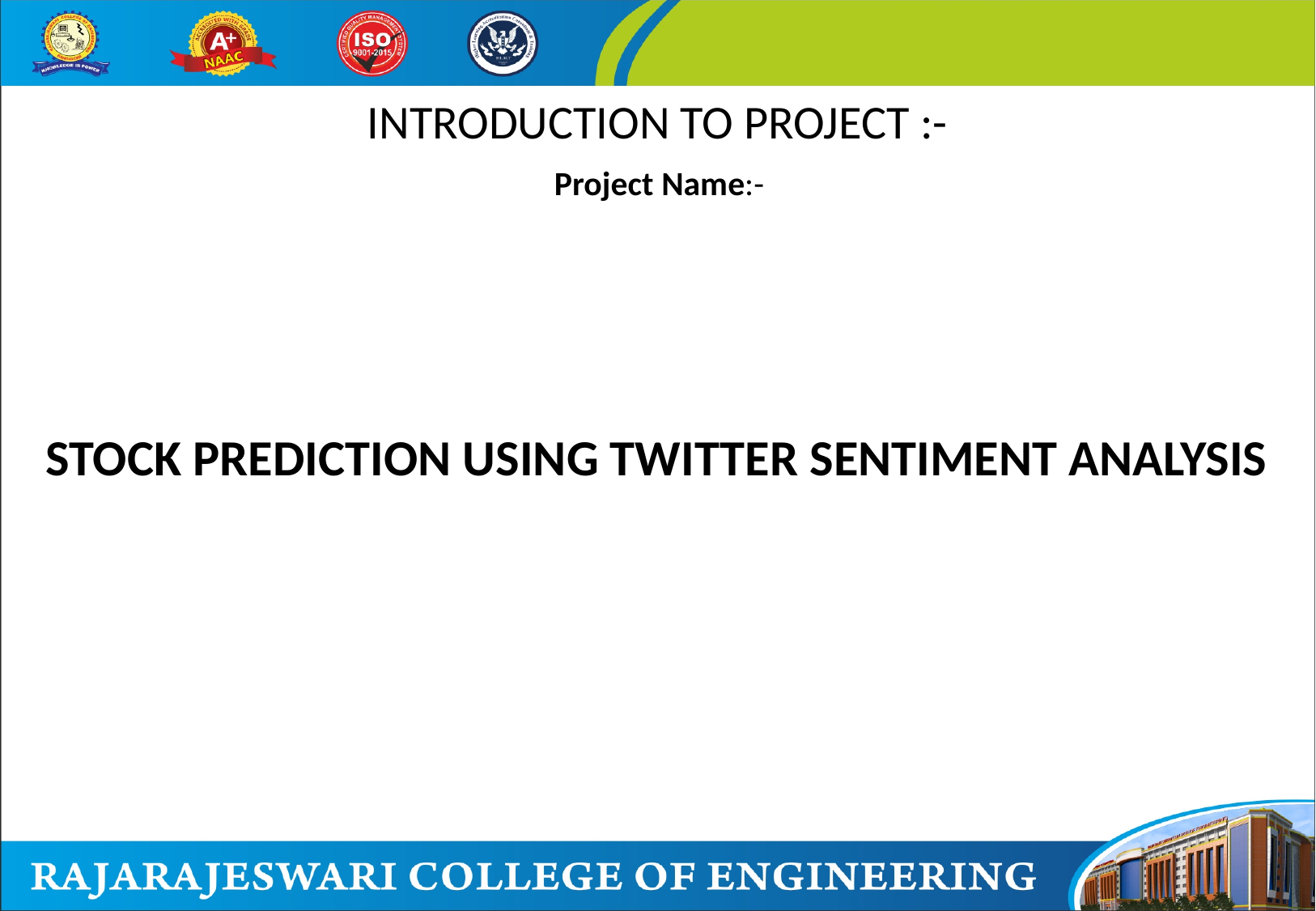

INTRODUCTION TO PROJECT :-
Project Name:-
STOCK PREDICTION USING TWITTER SENTIMENT ANALYSIS